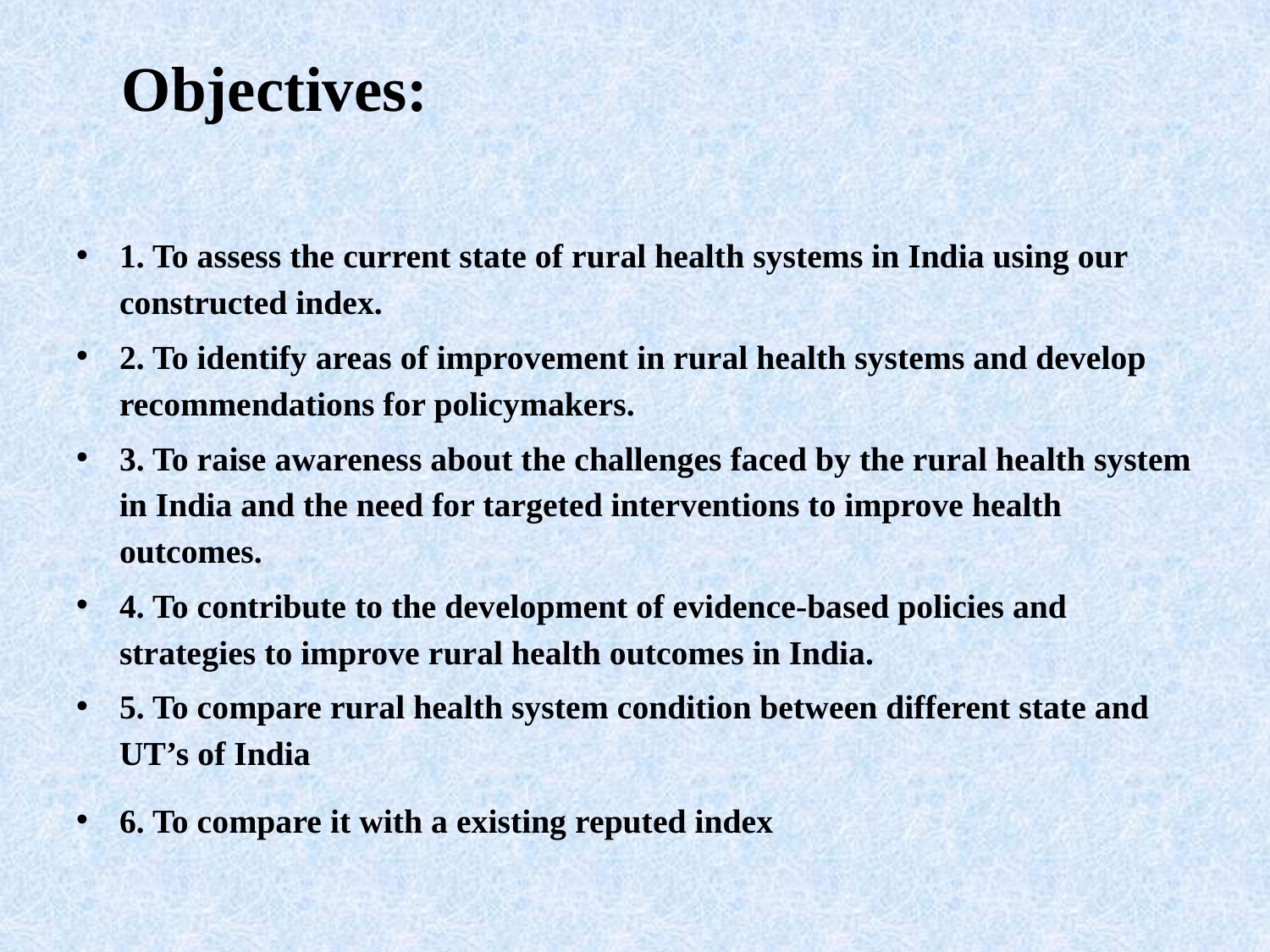

# Objectives:
1. To assess the current state of rural health systems in India using our constructed index.
2. To identify areas of improvement in rural health systems and develop recommendations for policymakers.
3. To raise awareness about the challenges faced by the rural health system in India and the need for targeted interventions to improve health outcomes.
4. To contribute to the development of evidence-based policies and strategies to improve rural health outcomes in India.
5. To compare rural health system condition between different state and UT’s of India
6. To compare it with a existing reputed index